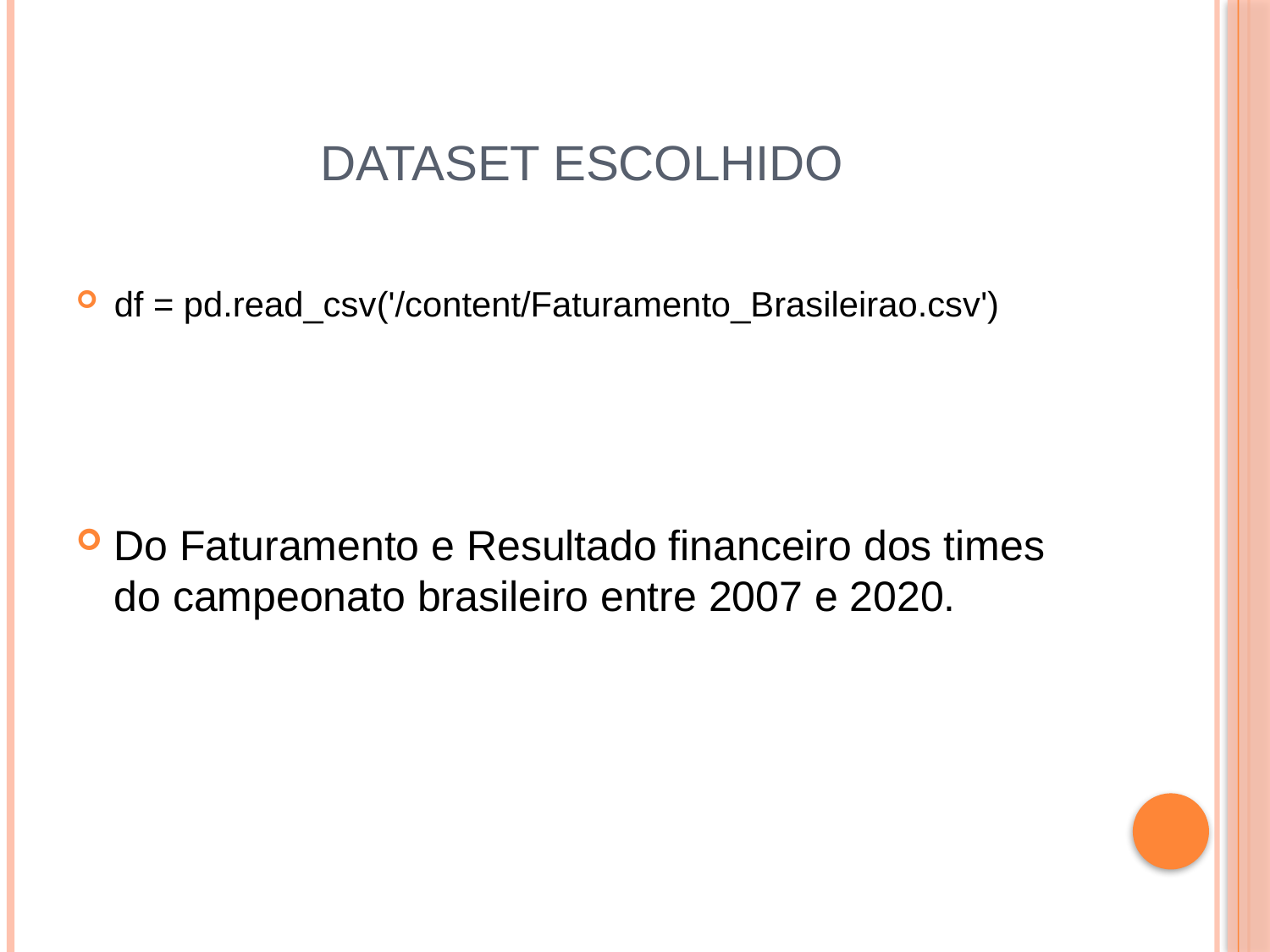

# Dataset escolhido

df = pd.read_csv('/content/Faturamento_Brasileirao.csv')

Do Faturamento e Resultado financeiro dos times do campeonato brasileiro entre 2007 e 2020.